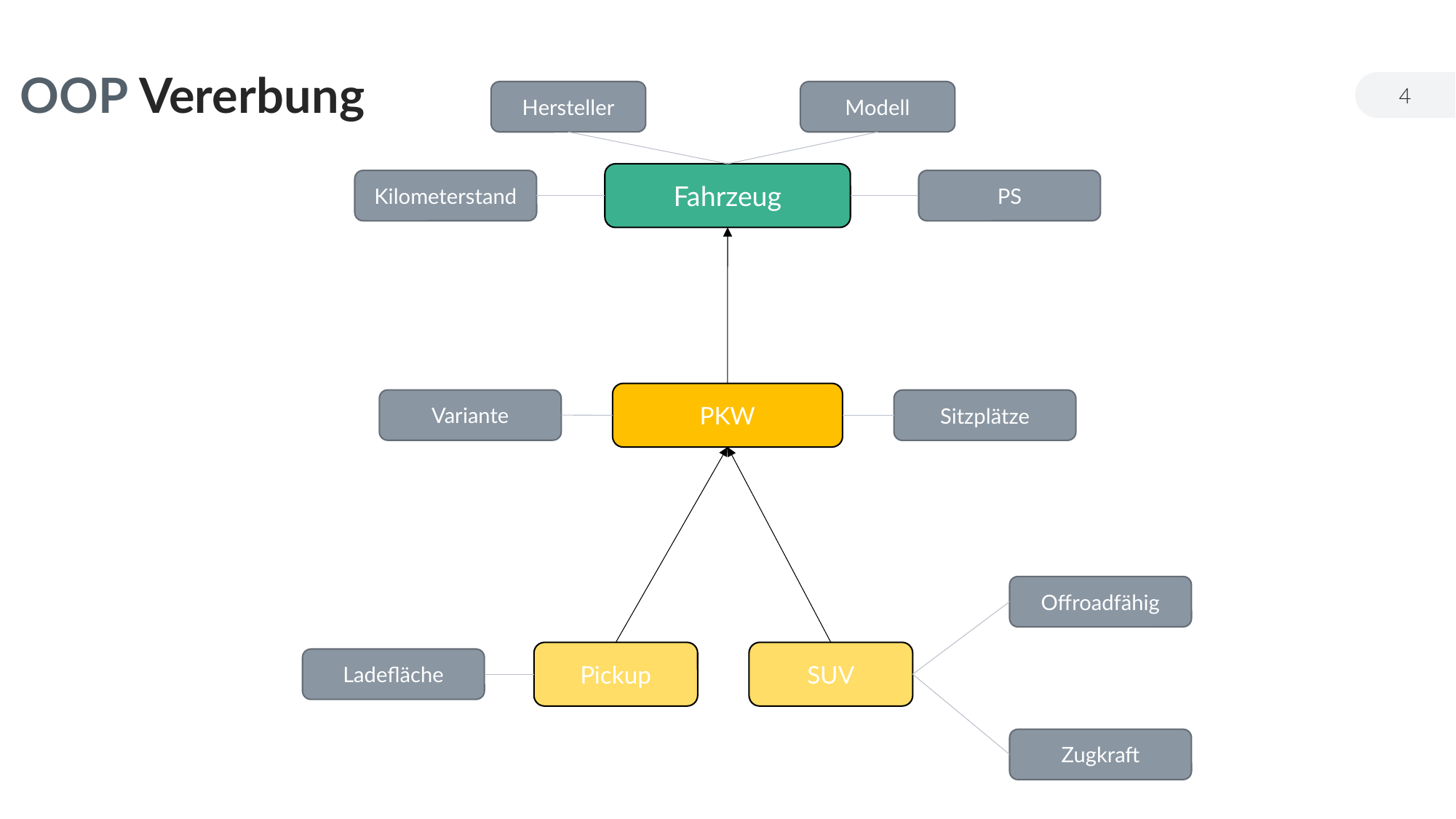

OOP Vererbung
4
Hersteller
Modell
Fahrzeug
Kilometerstand
PS
PKW
Variante
Sitzplätze
Offroadfähig
Pickup
SUV
Ladefläche
Zugkraft